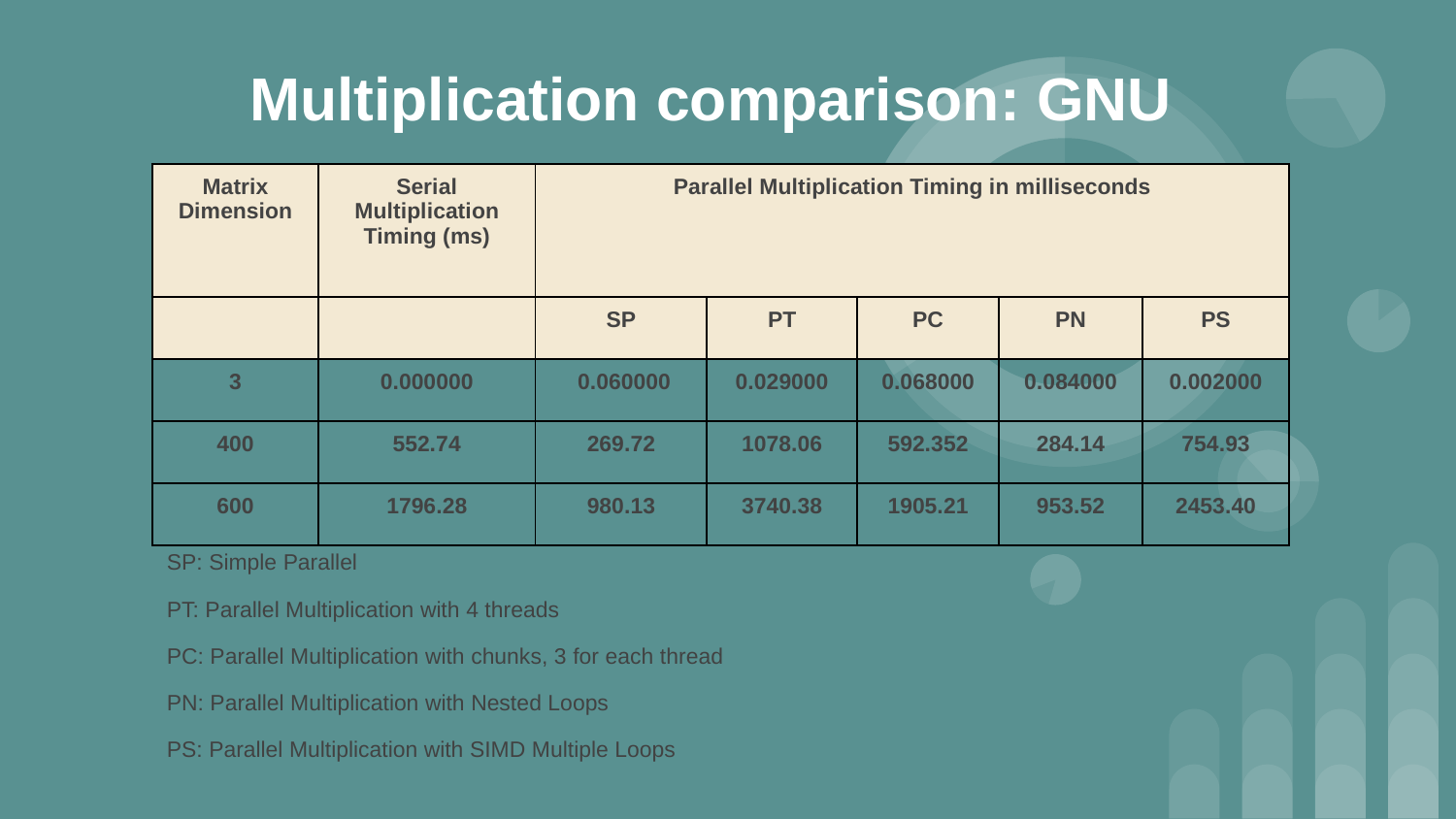

# Multiplication comparison: GNU
| Matrix Dimension | Serial Multiplication Timing (ms) | Parallel Multiplication Timing in milliseconds |  |  |  |  |
| --- | --- | --- | --- | --- | --- | --- |
|  |  | SP | PT | PC | PN | PS |
| 3 | 0.000000 | 0.060000 | 0.029000 | 0.068000 | 0.084000 | 0.002000 |
| 400 | 552.74 | 269.72 | 1078.06 | 592.352 | 284.14 | 754.93 |
| 600 | 1796.28 | 980.13 | 3740.38 | 1905.21 | 953.52 | 2453.40 |
SP: Simple Parallel
PT: Parallel Multiplication with 4 threads
PC: Parallel Multiplication with chunks, 3 for each thread
PN: Parallel Multiplication with Nested Loops
PS: Parallel Multiplication with SIMD Multiple Loops